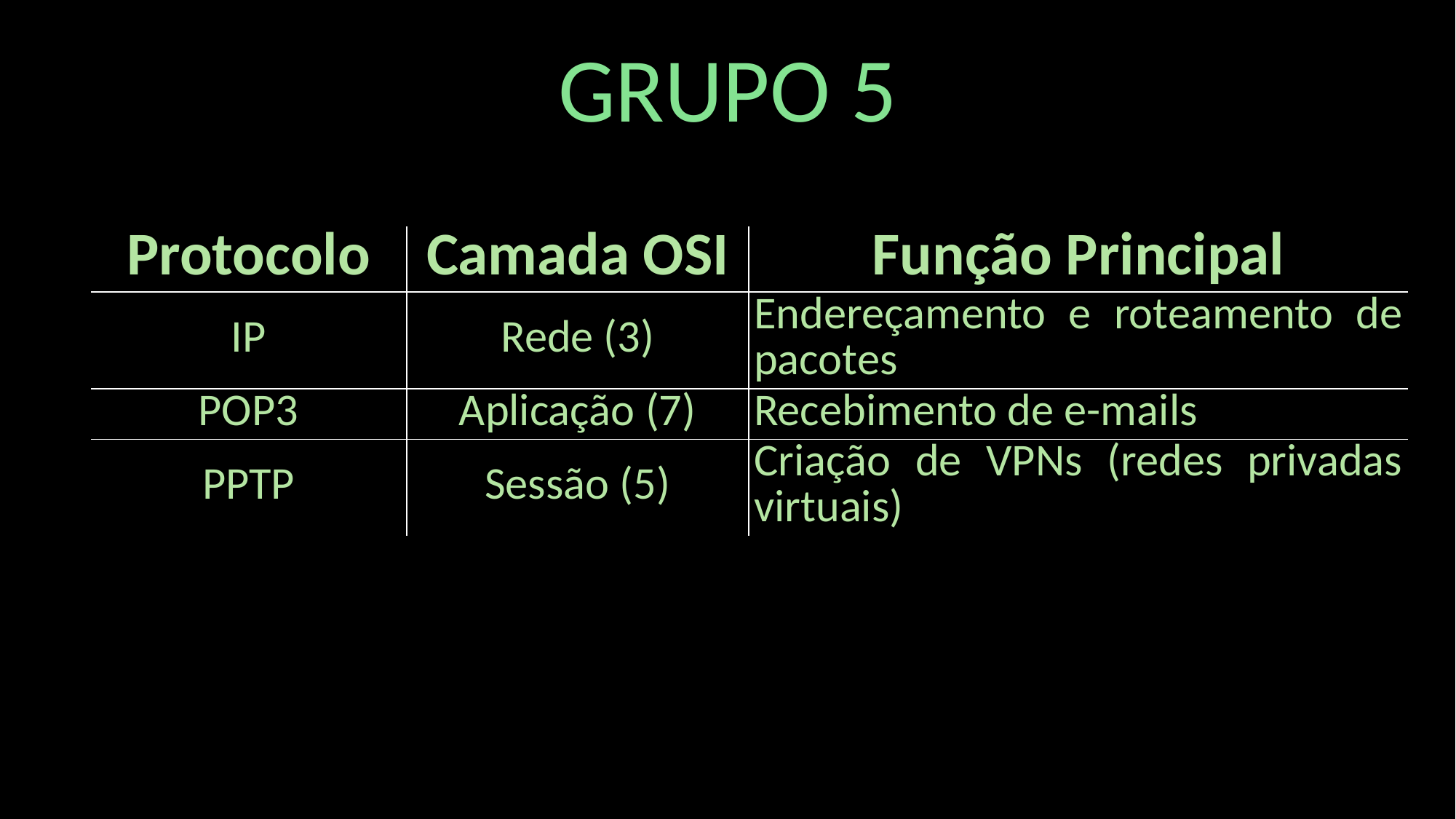

GRUPO 5
| Protocolo | Camada OSI | Função Principal |
| --- | --- | --- |
| IP | Rede (3) | Endereçamento e roteamento de pacotes |
| POP3 | Aplicação (7) | Recebimento de e-mails |
| PPTP | Sessão (5) | Criação de VPNs (redes privadas virtuais) |